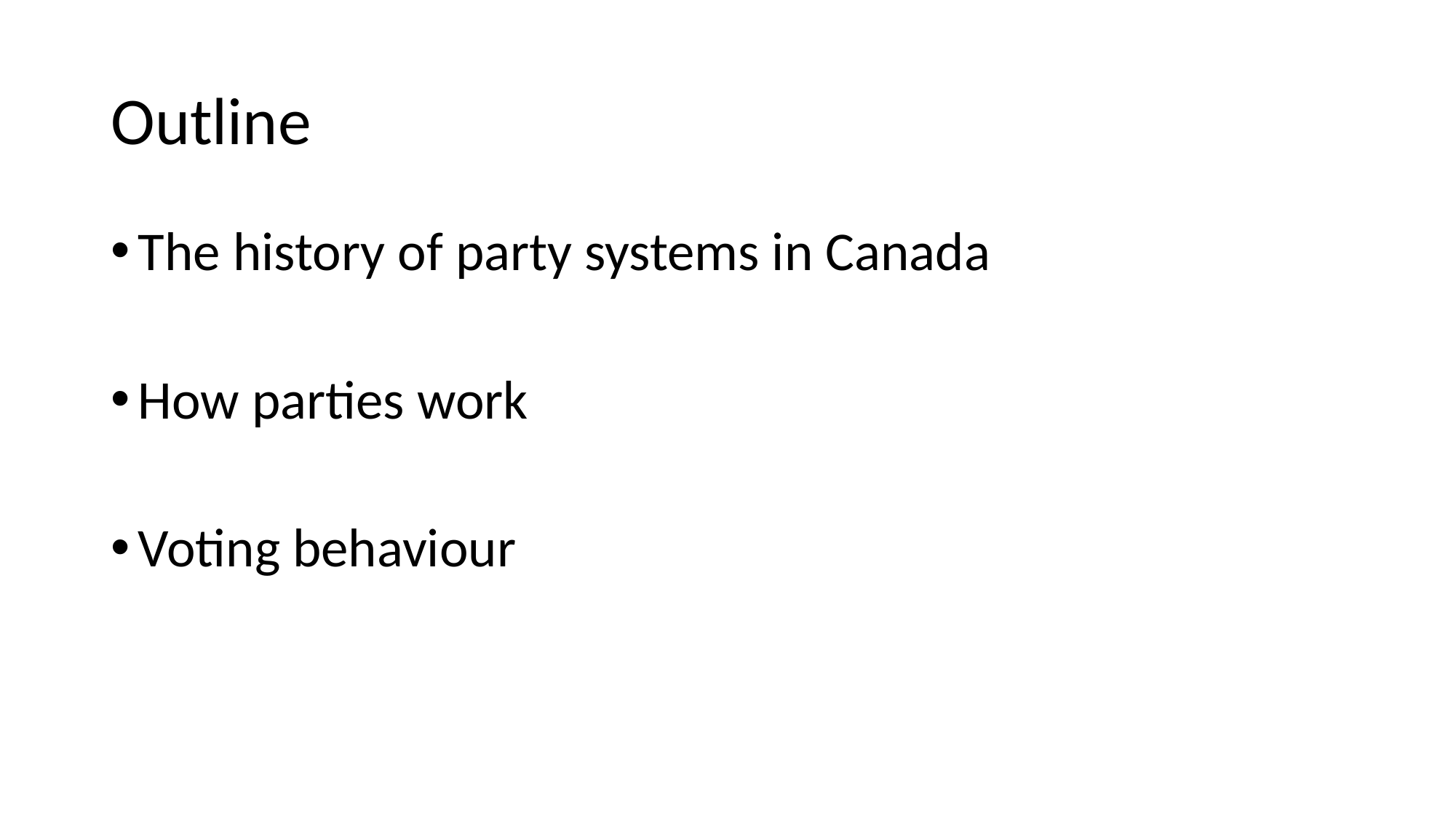

# Outline
The history of party systems in Canada

How parties work

Voting behaviour